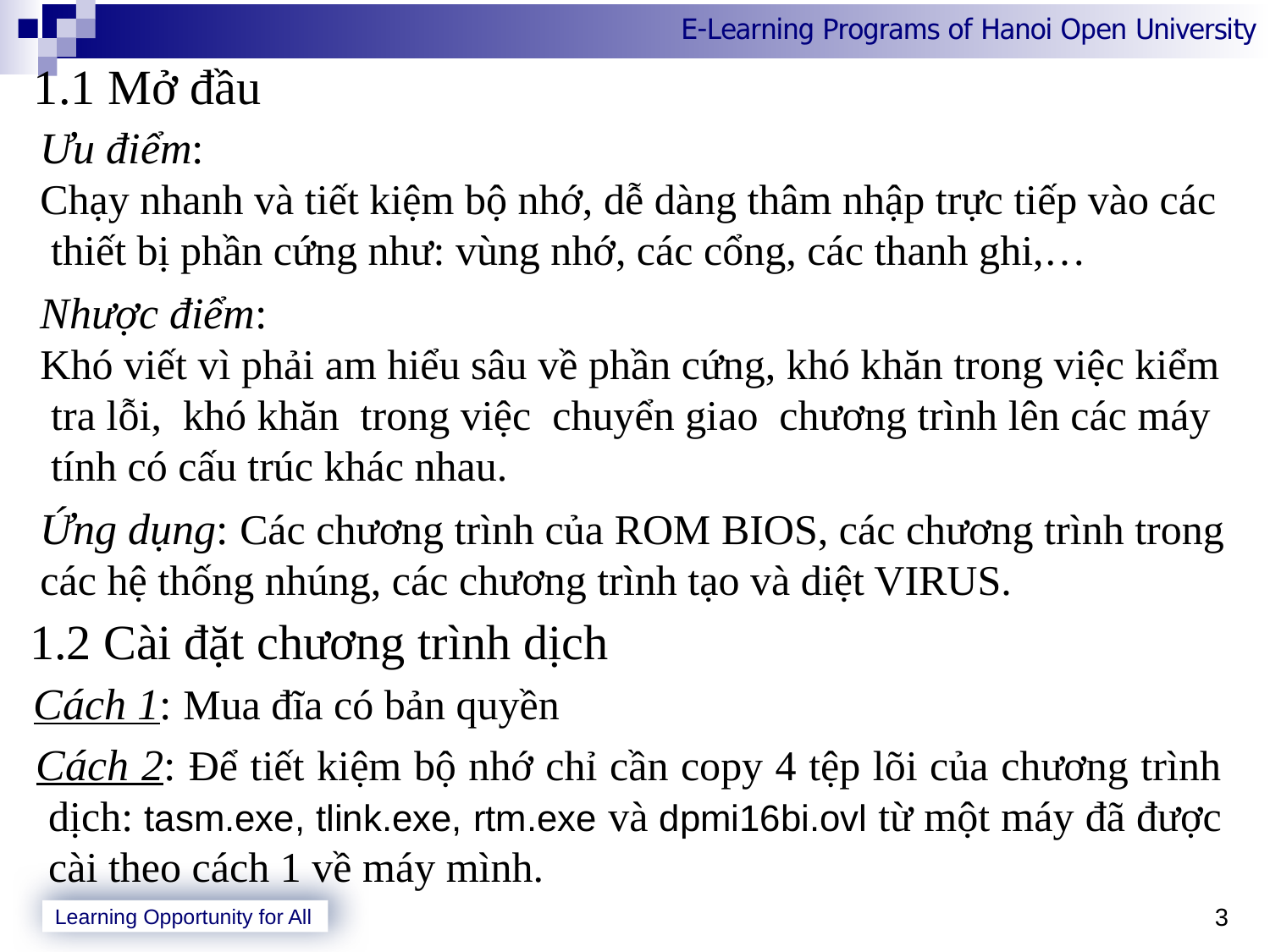

# 1.1 Mở đầu
Ưu điểm:
Chạy nhanh và tiết kiệm bộ nhớ, dễ dàng thâm nhập trực tiếp vào các
 thiết bị phần cứng như: vùng nhớ, các cổng, các thanh ghi,…
Nhược điểm:
Khó viết vì phải am hiểu sâu về phần cứng, khó khăn trong việc kiểm
 tra lỗi,  khó khăn  trong việc  chuyển giao  chương trình lên các máy
 tính có cấu trúc khác nhau.
Ứng dụng: Các chương trình của ROM BIOS, các chương trình trong
các hệ thống nhúng, các chương trình tạo và diệt VIRUS.
1.2 Cài đặt chương trình dịch
Cách 1: Mua đĩa có bản quyền
  Cách 2: Để tiết kiệm bộ nhớ chỉ cần copy 4 tệp lõi của chương trình dịch: tasm.exe, tlink.exe, rtm.exe và dpmi16bi.ovl từ một máy đã được cài theo cách 1 về máy mình.
3